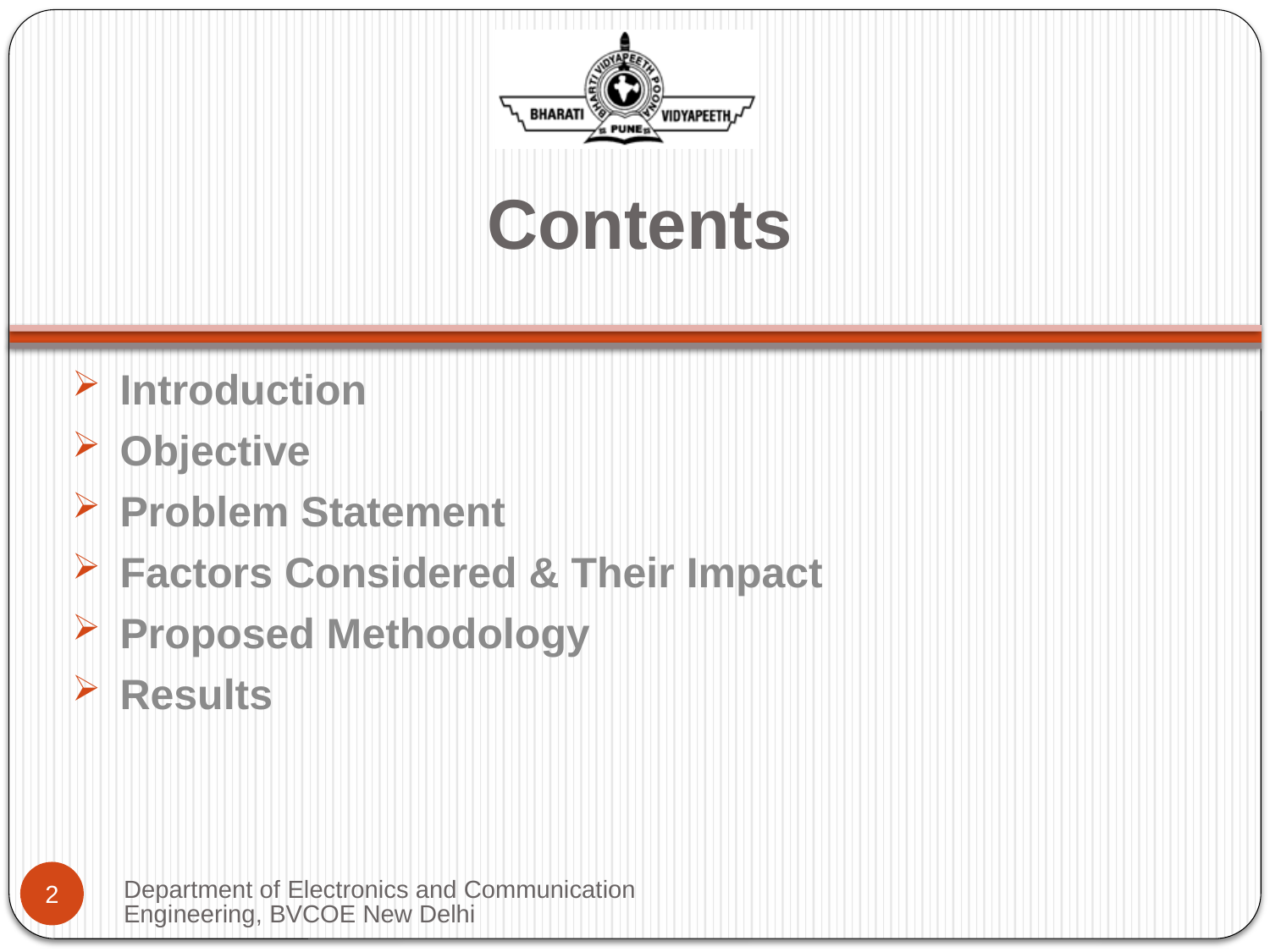

# Contents
Introduction
Objective
Problem Statement
Factors Considered & Their Impact
Proposed Methodology
Results
Department of Electronics and Communication Engineering, BVCOE New Delhi
2